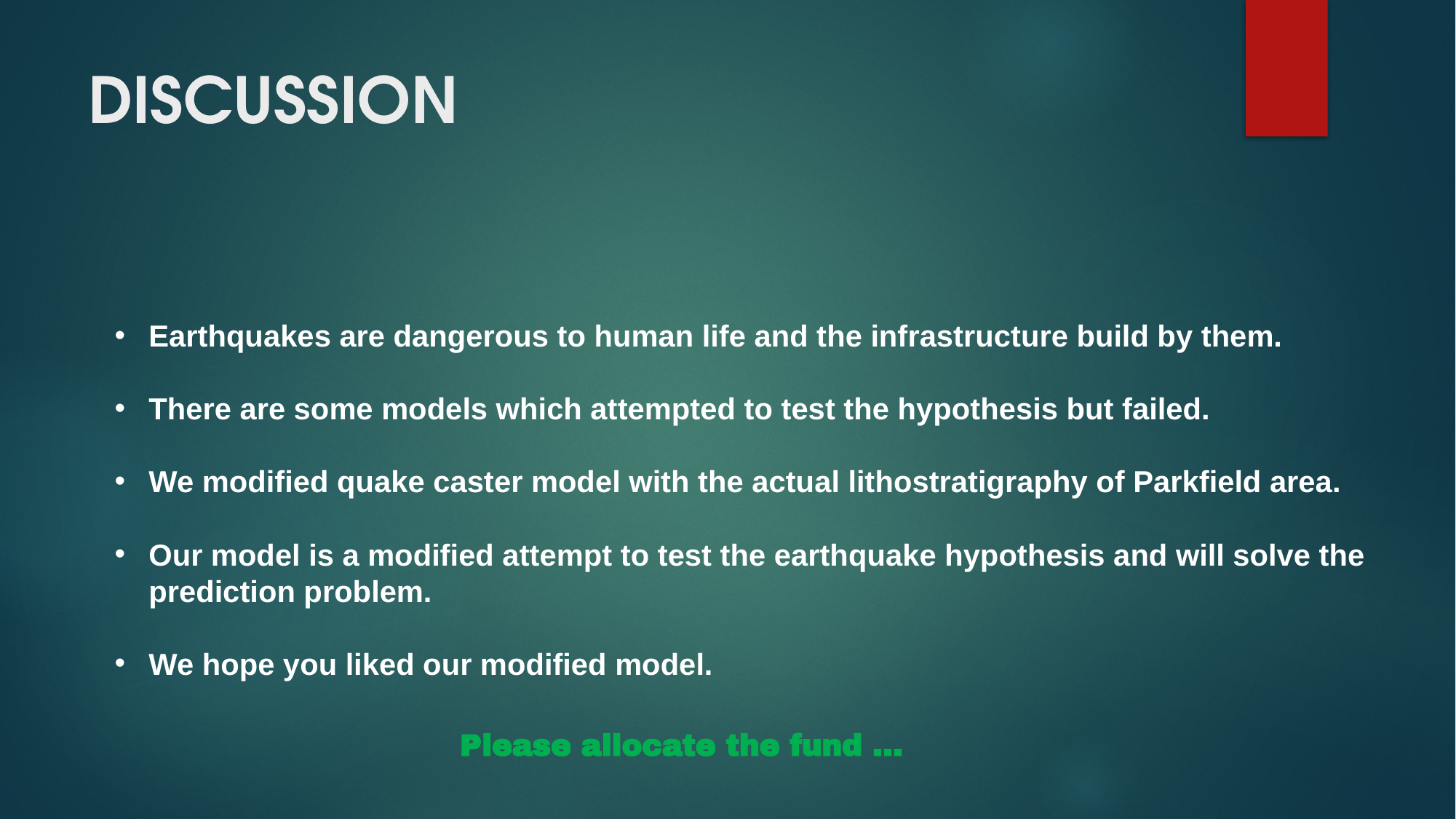

# DISCUSSION
Earthquakes are dangerous to human life and the infrastructure build by them.

There are some models which attempted to test the hypothesis but failed.

We modified quake caster model with the actual lithostratigraphy of Parkfield area.

Our model is a modified attempt to test the earthquake hypothesis and will solve the prediction problem.

We hope you liked our modified model.
Please allocate the fund ...